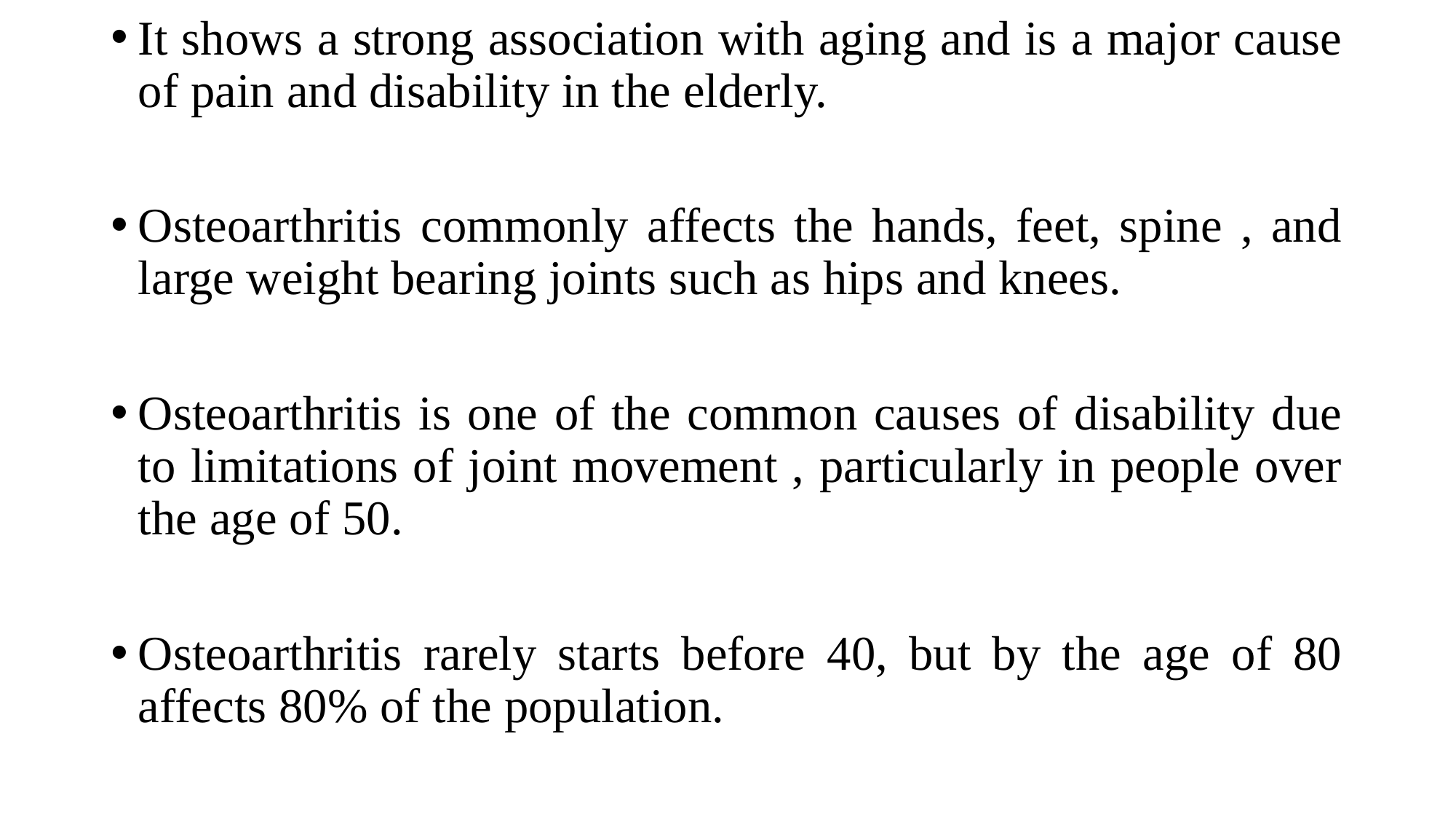

It shows a strong association with aging and is a major cause of pain and disability in the elderly.

Osteoarthritis commonly affects the hands, feet, spine , and large weight bearing joints such as hips and knees.

Osteoarthritis is one of the common causes of disability due to limitations of joint movement , particularly in people over the age of 50.

Osteoarthritis rarely starts before 40, but by the age of 80 affects 80% of the population.